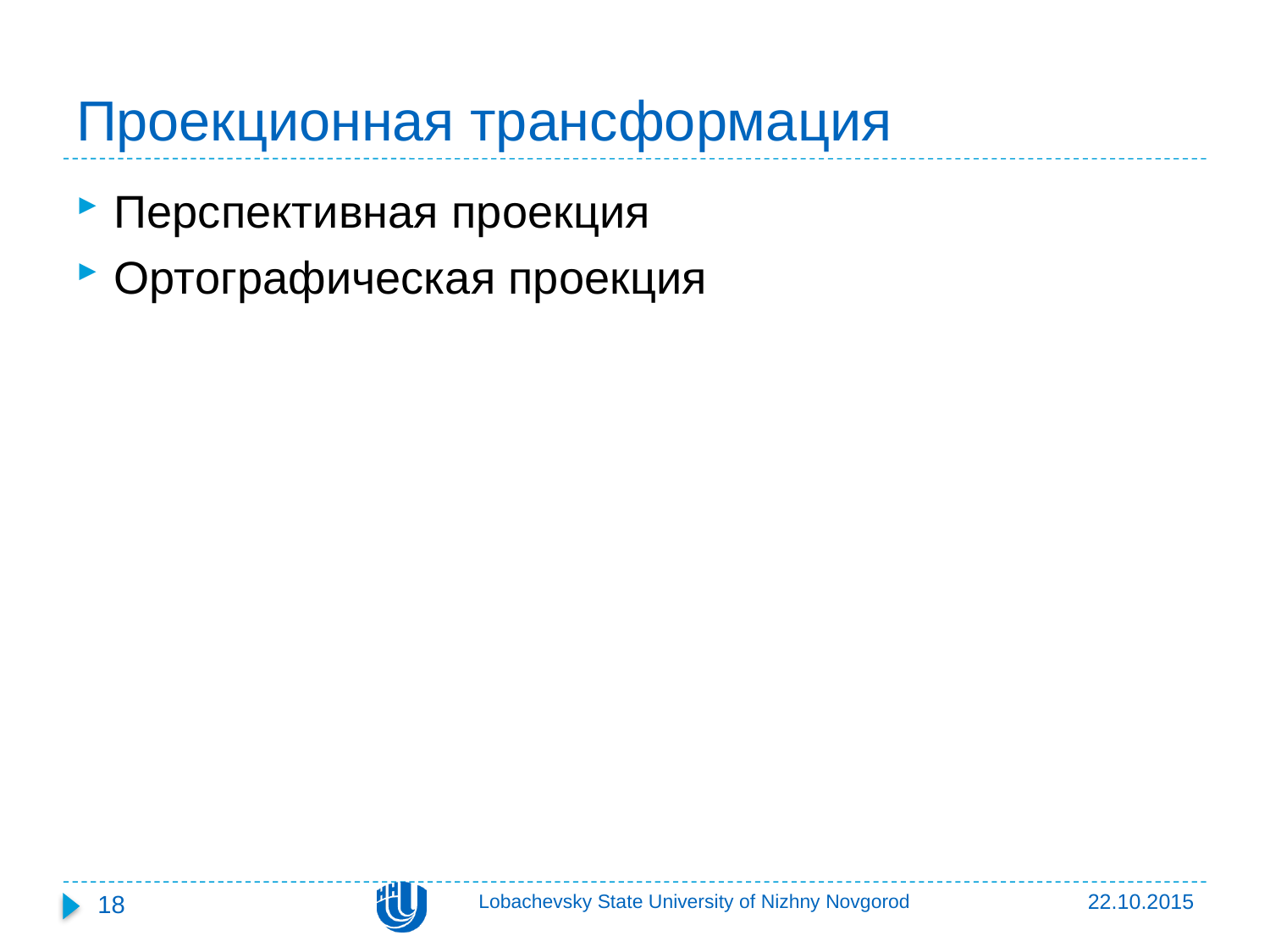

# Проекционная трансформация
Перспективная проекция
Ортографическая проекция
18
Lobachevsky State University of Nizhny Novgorod
22.10.2015